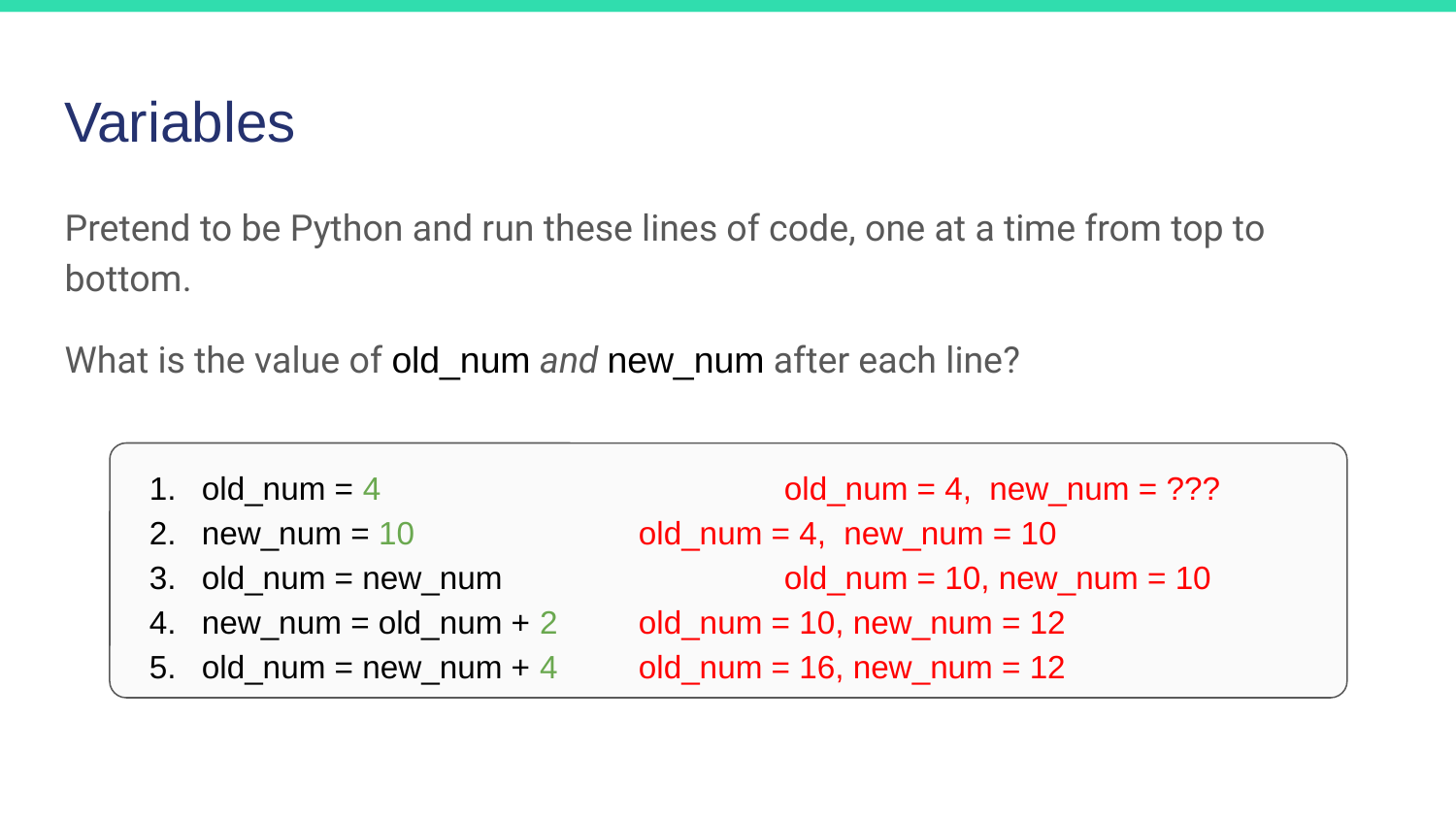

# Variables

Pretend to be Python and run these lines of code, one at a time from top to bottom.
What is the value of old_num and new_num after each line?
old_num = 4			old_num = 4,  new_num = ???
new_num = 10		old_num = 4,  new_num = 10
old_num = new_num		old_num = 10, new_num = 10
new_num = old_num + 2	old_num = 10, new_num = 12
old_num = new_num + 4	old_num = 16, new_num = 12